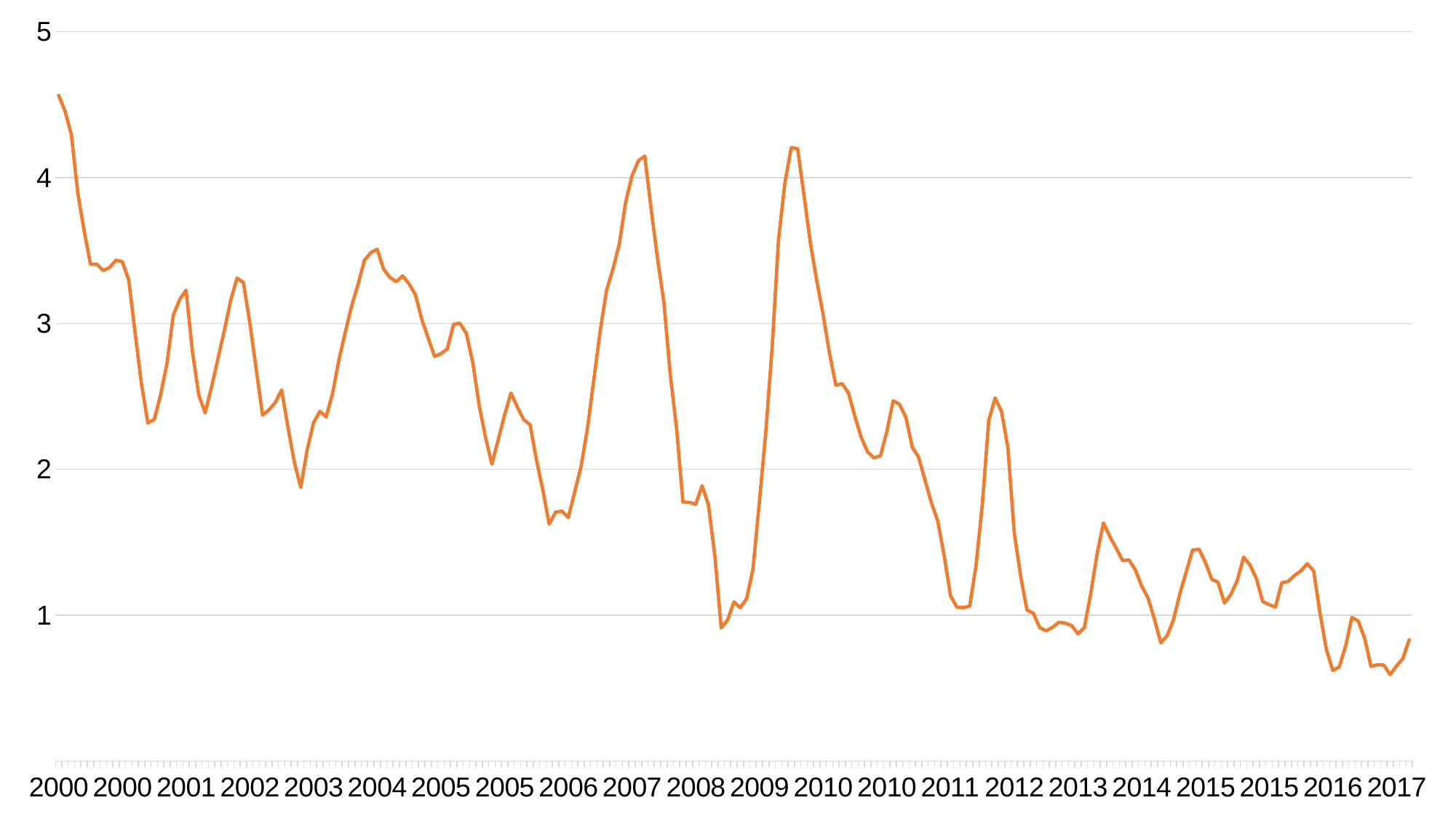

### Chart

| Category |  |  |
|---|---|---|
| 2000 | 4.563799743260621 | 4.563799743260621 |
| 2000 | 4.348896631823473 | 4.456348187542048 |
| 2000 | 3.971155885471922 | 4.2946174201853395 |
| 2000 | 3.3703364614328324 | 3.896796326242742 |
| 2000 | 3.565809507697515 | 3.6357672848674234 |
| 2000 | 3.2805262182693973 | 3.405557395799915 |
| 2000 | 3.3708907126628773 | 3.40574214620993 |
| 2000 | 3.434655603065062 | 3.3620241779991122 |
| 2000 | 3.3458524597765216 | 3.3837995918348205 |
| 2000 | 3.5199556541019916 | 3.4334879056478584 |
| 2000 | 3.4044345898004647 | 3.4234142345596594 |
| 2000 | 2.9689345314505955 | 3.2977749251176838 |
| 2001 | 2.434865102503614 | 2.9360780745848913 |
| 2001 | 2.353012633624907 | 2.5856040891930387 |
| 2001 | 2.1678151780192723 | 2.318564304715931 |
| 2001 | 2.502157497303137 | 2.3409951029824385 |
| 2001 | 2.85774588433938 | 2.509239519887263 |
| 2001 | 2.8123786407767026 | 2.7240940074730733 |
| 2001 | 3.4988913525499044 | 3.0563386258886625 |
| 2001 | 3.1819724284199324 | 3.16441414058218 |
| 2001 | 3.0031707317073275 | 3.2280115042257216 |
| 2001 | 2.2382237591194842 | 2.807788973082248 |
| 2001 | 2.2868353760691296 | 2.5094099556319804 |
| 2001 | 2.635152381438588 | 2.386737172209067 |
| 2002 | 2.7750809061488635 | 2.565689554552194 |
| 2002 | 2.859951456310661 | 2.7567282479660378 |
| 2002 | 3.212621359223311 | 2.9492179072276117 |
| 2002 | 3.398832684824904 | 3.157135166786292 |
| 2002 | 3.3221959059380746 | 3.31121664999543 |
| 2002 | 3.1202641818554255 | 3.2804309242061347 |
| 2002 | 2.5773087293562646 | 3.006589605716588 |
| 2002 | 2.372489429175473 | 2.6900207801290548 |
| 2002 | 2.166389811738645 | 2.372062656756794 |
| 2002 | 2.681370684919937 | 2.4067499752780184 |
| 2002 | 2.526262205562513 | 2.4580075674070314 |
| 2002 | 2.4246841593780433 | 2.544105683286831 |
| 2003 | 1.9119070667957594 | 2.2876178105787717 |
| 2003 | 1.8080832526621515 | 2.0482248262786515 |
| 2003 | 1.9086802194256292 | 1.87622351296118 |
| 2003 | 2.6764645531958564 | 2.131076008427879 |
| 2003 | 2.366648945596306 | 2.317264572739264 |
| 2003 | 2.1469298245613944 | 2.3966811077845187 |
| 2003 | 2.5661072972285703 | 2.3598953557954236 |
| 2003 | 2.849948946440173 | 2.5209953560767127 |
| 2003 | 2.8391369838738356 | 2.7517310758475264 |
| 2003 | 3.1334918478260976 | 2.9408592593800353 |
| 2003 | 3.392578125000001 | 3.1217356522333115 |
| 2003 | 3.2786923363095077 | 3.268254103045202 |
| 2004 | 3.627941176470584 | 3.433070545926698 |
| 2004 | 3.549509803921569 | 3.4853811055672197 |
| 2004 | 3.3484654731457786 | 3.508638817845977 |
| 2004 | 3.2224390243902556 | 3.3734714338192013 |
| 2004 | 3.373751451800233 | 3.3148853164454226 |
| 2004 | 3.263879210220688 | 3.286689895470392 |
| 2004 | 3.3408868746112264 | 3.3261725122107157 |
| 2004 | 3.209366391184587 | 3.2713774920055005 |
| 2004 | 3.04207766817739 | 3.1974436446577346 |
| 2004 | 2.8306620209059385 | 3.027368693422639 |
| 2004 | 2.8292682926829293 | 2.9006693272554194 |
| 2004 | 2.6652729384436746 | 2.7750677506775143 |
| 2005 | 2.8826583059210487 | 2.7923998456825507 |
| 2005 | 2.9274902343749964 | 2.8251404929132398 |
| 2005 | 3.176385788690461 | 2.995511442995502 |
| 2005 | 2.899512195121967 | 3.001129406062475 |
| 2005 | 2.719733924612 | 2.931877302808143 |
| 2005 | 2.576074332171907 | 2.731773483968625 |
| 2005 | 2.027389035148497 | 2.441065763977468 |
| 2005 | 2.0549909332433947 | 2.2194847668545994 |
| 2005 | 2.0236310730976204 | 2.0353370138298374 |
| 2005 | 2.529414489531212 | 2.202678831957409 |
| 2005 | 2.5634506544039537 | 2.3721654056775954 |
| 2005 | 2.4771400778210273 | 2.523335073918731 |
| 2006 | 2.2385811467444228 | 2.4263906263231347 |
| 2006 | 2.305150631681263 | 2.3402906187489045 |
| 2006 | 2.372501795749371 | 2.3054111913916855 |
| 2006 | 1.5189479638008985 | 2.065533463743844 |
| 2006 | 1.6826923076923128 | 1.8580473557475274 |
| 2006 | 1.6710164835164854 | 1.6242189183365656 |
| 2006 | 1.7635073260073186 | 1.7057387057387057 |
| 2006 | 1.705058528428105 | 1.7131941126506363 |
| 2006 | 1.540064102564087 | 1.669543318999837 |
| 2006 | 2.2894482090997315 | 1.844856946697308 |
| 2006 | 2.2260846607410123 | 2.0185323241349438 |
| 2006 | 2.3200183420797993 | 2.278517070640181 |
| 2007 | 3.2952380952381066 | 2.6137803660196393 |
| 2007 | 3.228536585365882 | 2.9479310075612624 |
| 2007 | 3.157871396895784 | 3.227215359166591 |
| 2007 | 3.731363586897385 | 3.3725905230530167 |
| 2007 | 3.7422816505557233 | 3.543838878116297 |
| 2007 | 4.020323212536736 | 3.831322816663281 |
| 2007 | 4.272861225218794 | 4.011822029437084 |
| 2007 | 4.052955884979448 | 4.115380107578326 |
| 2007 | 4.117981594457665 | 4.147932901551968 |
| 2007 | 3.182067858199189 | 3.7843351125454334 |
| 2007 | 3.03737079247286 | 3.445806748376571 |
| 2007 | 3.214413584982867 | 3.144617411884972 |
| 2008 | 1.7031913436515778 | 2.6516585737024347 |
| 2008 | 1.9122951193900395 | 2.2766333493414947 |
| 2008 | 1.711914013220972 | 1.7758001587541965 |
| 2008 | 1.6958584199963544 | 1.773355850869122 |
| 2008 | 1.8726053639846807 | 1.760125932400669 |
| 2008 | 2.0945881226053675 | 1.8876839688621343 |
| 2008 | 1.3014492753623097 | 1.7562142539841192 |
| 2008 | 0.8214285714285507 | 1.4058219897987427 |
| 2008 | 0.6151515151515241 | 0.9126764539807949 |
| 2008 | 1.4611641974226375 | 0.9659147613342375 |
| 2008 | 1.1964802314368583 | 1.0909319813370066 |
| 2008 | 0.49731367957019934 | 1.0516527028098983 |
| 2009 | 1.646240234375007 | 1.113344715127355 |
| 2009 | 1.8095703124999973 | 1.3177080754817345 |
| 2009 | 1.8825461647727249 | 1.7794522372159098 |
| 2009 | 3.0690335305719962 | 2.2537166692815727 |
| 2009 | 3.554522400676241 | 2.835367365340321 |
| 2009 | 4.099276791584483 | 3.5742775742775734 |
| 2009 | 4.236982299364156 | 3.9635938305416265 |
| 2009 | 4.281867588932808 | 4.206042226627149 |
| 2009 | 4.0747394897592715 | 4.197863126018746 |
| 2009 | 3.2813301618394908 | 3.8793124135105237 |
| 2009 | 3.2974208292523732 | 3.5511634936170453 |
| 2009 | 3.3037171773704577 | 3.294156056154107 |
| 2010 | 2.582604470359584 | 3.0612474923274715 |
| 2010 | 2.5048590864917397 | 2.7970602447405937 |
| 2010 | 2.6433430515063305 | 2.576935536119218 |
| 2010 | 2.61396702230845 | 2.5873897201021734 |
| 2010 | 2.308438409311342 | 2.5219161610420406 |
| 2010 | 2.160523763336575 | 2.360976398318789 |
| 2010 | 2.1817298347910574 | 2.2168973358129915 |
| 2010 | 2.0116618075801895 | 2.1179718019026073 |
| 2010 | 2.043245869776489 | 2.0788791707159118 |
| 2010 | 2.222762645914411 | 2.0925567744236964 |
| 2010 | 2.507295719844338 | 2.257768078511746 |
| 2010 | 2.679961089494154 | 2.470006485084301 |
| 2011 | 2.1490803484995213 | 2.4454457192793377 |
| 2011 | 2.236205227492749 | 2.355082221828808 |
| 2011 | 2.066795740561478 | 2.150693772184583 |
| 2011 | 1.9444444444444597 | 2.0824818041662287 |
| 2011 | 1.7632850241545928 | 1.9248417363868435 |
| 2011 | 1.6038647342995427 | 1.7705314009661983 |
| 2011 | 1.566731141199229 | 1.6446269665511215 |
| 2011 | 1.0565764023210855 | 1.4090574259399524 |
| 2011 | 0.7761121856866504 | 1.133139909735655 |
| 2011 | 1.3300970873786344 | 1.0542618917954567 |
| 2011 | 1.0509708737864054 | 1.0523933822838967 |
| 2011 | 0.8009708737863885 | 1.0606796116504762 |
| 2012 | 2.16043307086613 | 1.3374582728129747 |
| 2012 | 2.3326771653543465 | 1.7646937033356218 |
| 2012 | 2.509842519685046 | 2.3343175853018407 |
| 2012 | 2.6259881422924902 | 2.4895026091106276 |
| 2012 | 2.0528656126482137 | 2.3962320915419166 |
| 2012 | 1.773715415019761 | 2.1508563899868216 |
| 2012 | 0.8700980392156721 | 1.5655596889612156 |
| 2012 | 1.1642156862745168 | 1.26934304683665 |
| 2012 | 1.0710784313725519 | 1.035130718954247 |
| 2012 | 0.8047945205479357 | 1.0133628793983347 |
| 2012 | 0.8683953033268077 | 0.9147560850824318 |
| 2012 | 1.0053816046966757 | 0.8928571428571397 |
| 2013 | 0.8756097560975729 | 0.9164622213736854 |
| 2013 | 0.973170731707329 | 0.9513873641671925 |
| 2013 | 0.9878048780487925 | 0.9455284552845648 |
| 2013 | 0.8251953125000044 | 0.928723640752042 |
| 2013 | 0.8056640624999778 | 0.8728880843495915 |
| 2013 | 1.1132812500000089 | 0.9147135416666637 |
| 2013 | 1.5166340508806275 | 1.1451931211268713 |
| 2013 | 1.6242661448140794 | 1.4180604818982385 |
| 2013 | 1.7563600782778854 | 1.6324200913241975 |
| 2013 | 1.2366114897760516 | 1.539079237622672 |
| 2013 | 1.3875365141188034 | 1.4601693607242467 |
| 2013 | 1.5019474196689364 | 1.3753651411879304 |
| 2014 | 1.2463556851312063 | 1.3786132063063155 |
| 2014 | 1.1856171039844599 | 1.3113067362615343 |
| 2014 | 1.1686103012633842 | 1.2001943634596834 |
| 2014 | 1.0000000000000009 | 1.1180758017492816 |
| 2014 | 0.7524271844660202 | 0.9736791619098017 |
| 2014 | 0.6820388349514594 | 0.8114886731391602 |
| 2014 | 1.1412512218963888 | 0.8585724137712895 |
| 2014 | 1.085043988269807 | 0.9694446817058852 |
| 2014 | 1.2170087976539623 | 1.1477680026067194 |
| 2014 | 1.5904621435594901 | 1.2975049764944198 |
| 2014 | 1.5314650934119989 | 1.446312011541817 |
| 2014 | 1.234021632251725 | 1.451982956407738 |
| 2015 | 1.3203356367226249 | 1.3619407874621163 |
| 2015 | 1.1870681145113693 | 1.2471417944952397 |
| 2015 | 1.1673247778874796 | 1.2249095097071578 |
| 2015 | 0.8965517241379395 | 1.0836482055122627 |
| 2015 | 1.3596059113300418 | 1.1411608044518202 |
| 2015 | 1.453201970443363 | 1.2364532019704482 |
| 2015 | 1.3817733990147962 | 1.3981937602627337 |
| 2015 | 1.1970443349753834 | 1.3440065681445141 |
| 2015 | 1.1773399014778363 | 1.2520525451560054 |
| 2015 | 0.9070796460177055 | 1.0938212941569752 |
| 2015 | 1.133235004916422 | 1.0725515174706546 |
| 2015 | 1.1258603736480133 | 1.0553916748607135 |
| 2016 | 1.4067127344521424 | 1.2219360376721926 |
| 2016 | 1.159921026653521 | 1.2308313782512255 |
| 2016 | 1.2512339585389887 | 1.272622573214884 |
| 2016 | 1.4999999999999902 | 1.3037183283975 |
| 2016 | 1.306930693069308 | 1.3527215505360957 |
| 2016 | 1.1064356435643408 | 1.3044554455445463 |
| 2016 | 0.6194471865745399 | 1.0109378410693963 |
| 2016 | 0.5676209279368294 | 0.7645012526919034 |
| 2016 | 0.6762092793682228 | 0.6210924646265307 |
| 2016 | 0.6896551724137945 | 0.6444951265729489 |
| 2016 | 0.9901477832512384 | 0.785337411677752 |
| 2016 | 1.2733990147783425 | 0.9844006568144584 |
| 2017 | 0.6145935357492638 | 0.9593801112596149 |
| 2017 | 0.6366307541626037 | 0.8415411015634033 |
| 2017 | 0.6953966699314584 | 0.6488736532811087 |
| 2017 | 0.6476938174681202 | 0.6599070805207274 |
| 2017 | 0.630520117762523 | 0.6578702017207005 |
| 2017 | 0.49803729146222775 | 0.5920837422309569 |
| 2017 | 0.8276031434184539 | 0.6520535175477349 |
| 2017 | 0.7833988212180731 | 0.7030130853662516 |
| 2017 | 0.8840864440078589 | 0.8316961362147953 |